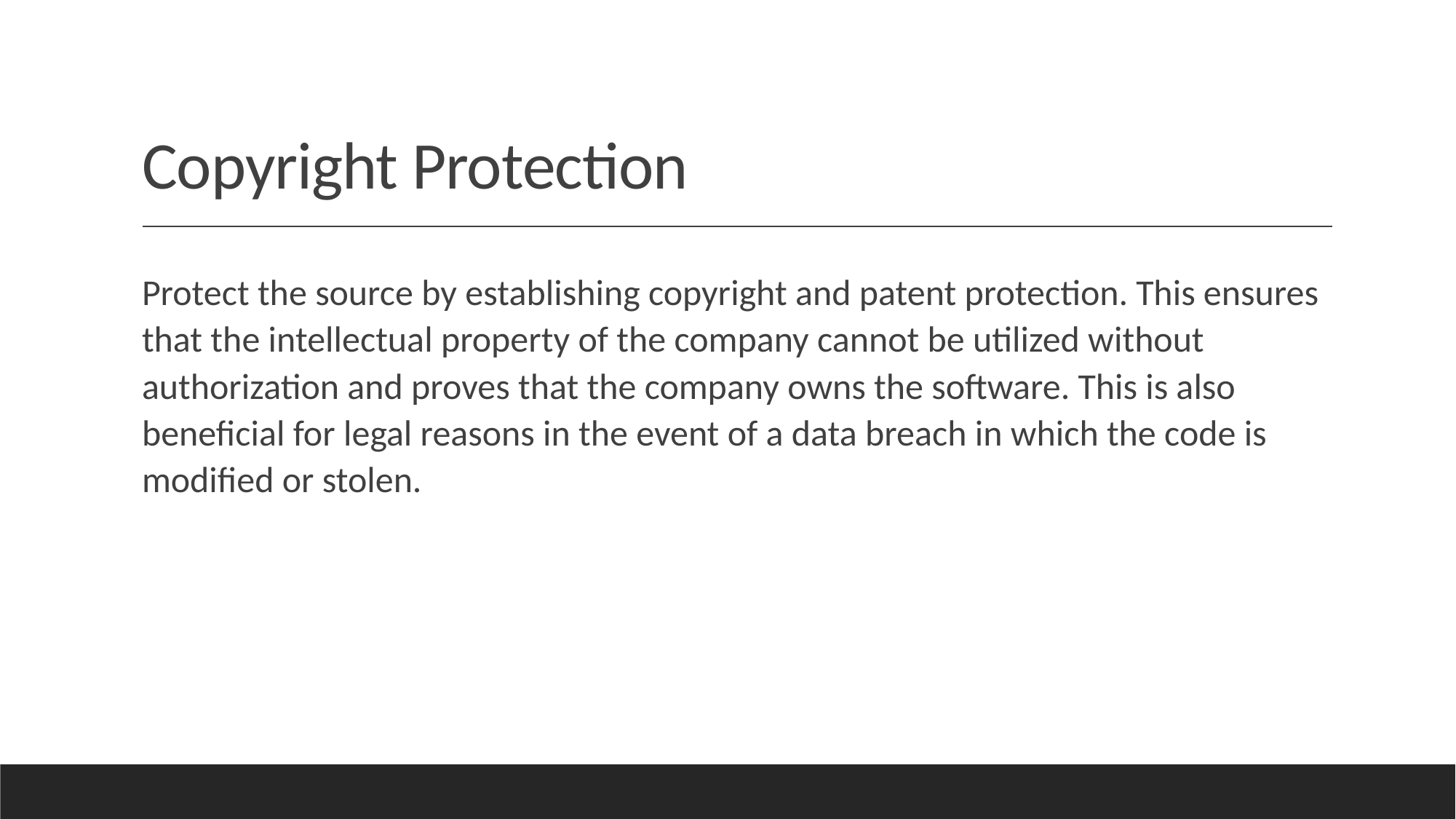

# Copyright Protection
Protect the source by establishing copyright and patent protection. This ensures that the intellectual property of the company cannot be utilized without authorization and proves that the company owns the software. This is also beneficial for legal reasons in the event of a data breach in which the code is modified or stolen.